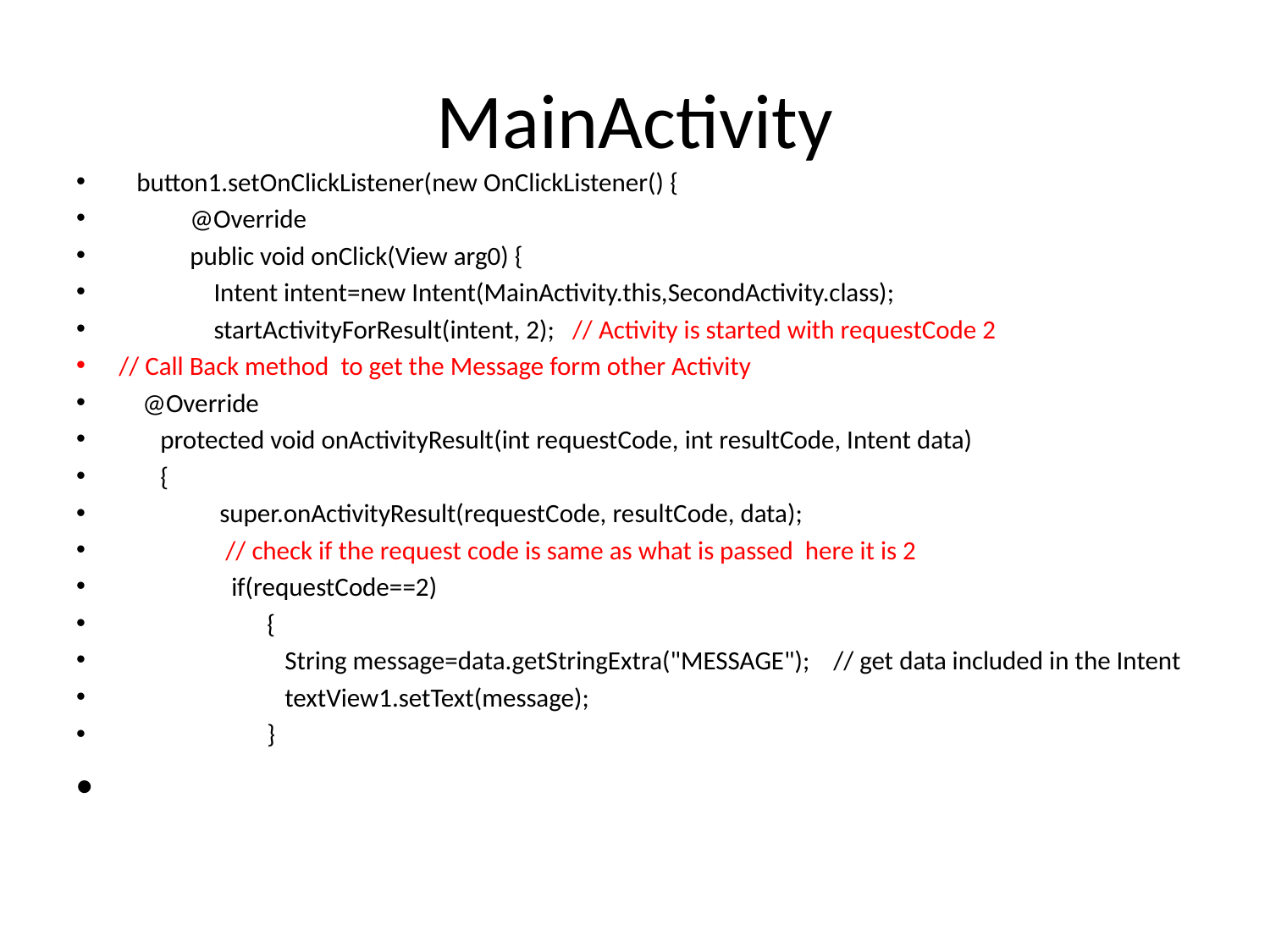

# MainActivity
   button1.setOnClickListener(new OnClickListener() {
            @Override
            public void onClick(View arg0) {
                Intent intent=new Intent(MainActivity.this,SecondActivity.class);
                startActivityForResult(intent, 2);   // Activity is started with requestCode 2
// Call Back method  to get the Message form other Activity
    @Override
       protected void onActivityResult(int requestCode, int resultCode, Intent data)
       {
                 super.onActivityResult(requestCode, resultCode, data);
                  // check if the request code is same as what is passed  here it is 2
                   if(requestCode==2)
                         {
                            String message=data.getStringExtra("MESSAGE");    // get data included in the Intent
                            textView1.setText(message);
                         }